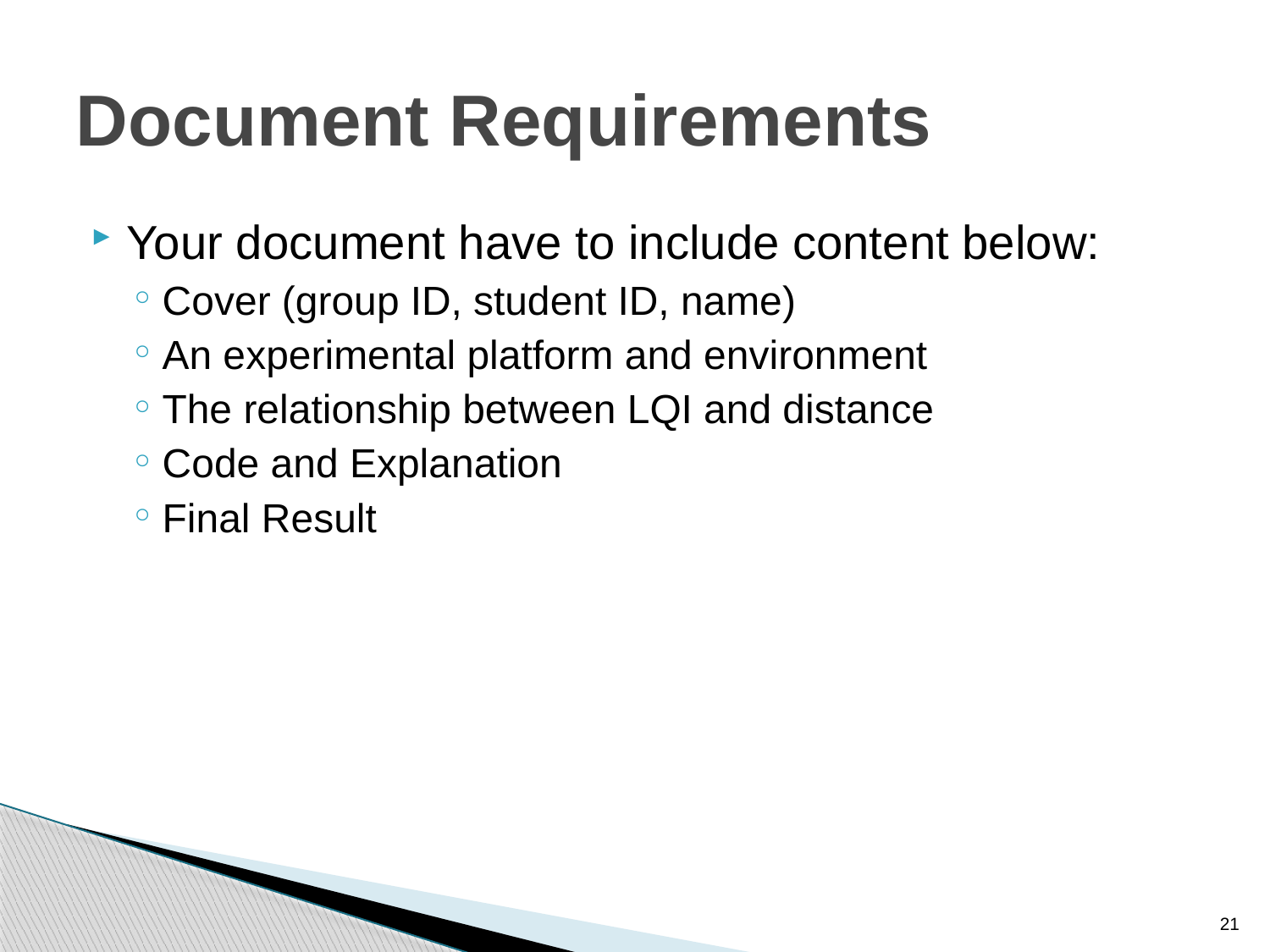

# Document Requirements
Your document have to include content below:
Cover (group ID, student ID, name)
An experimental platform and environment
The relationship between LQI and distance
Code and Explanation
Final Result
21